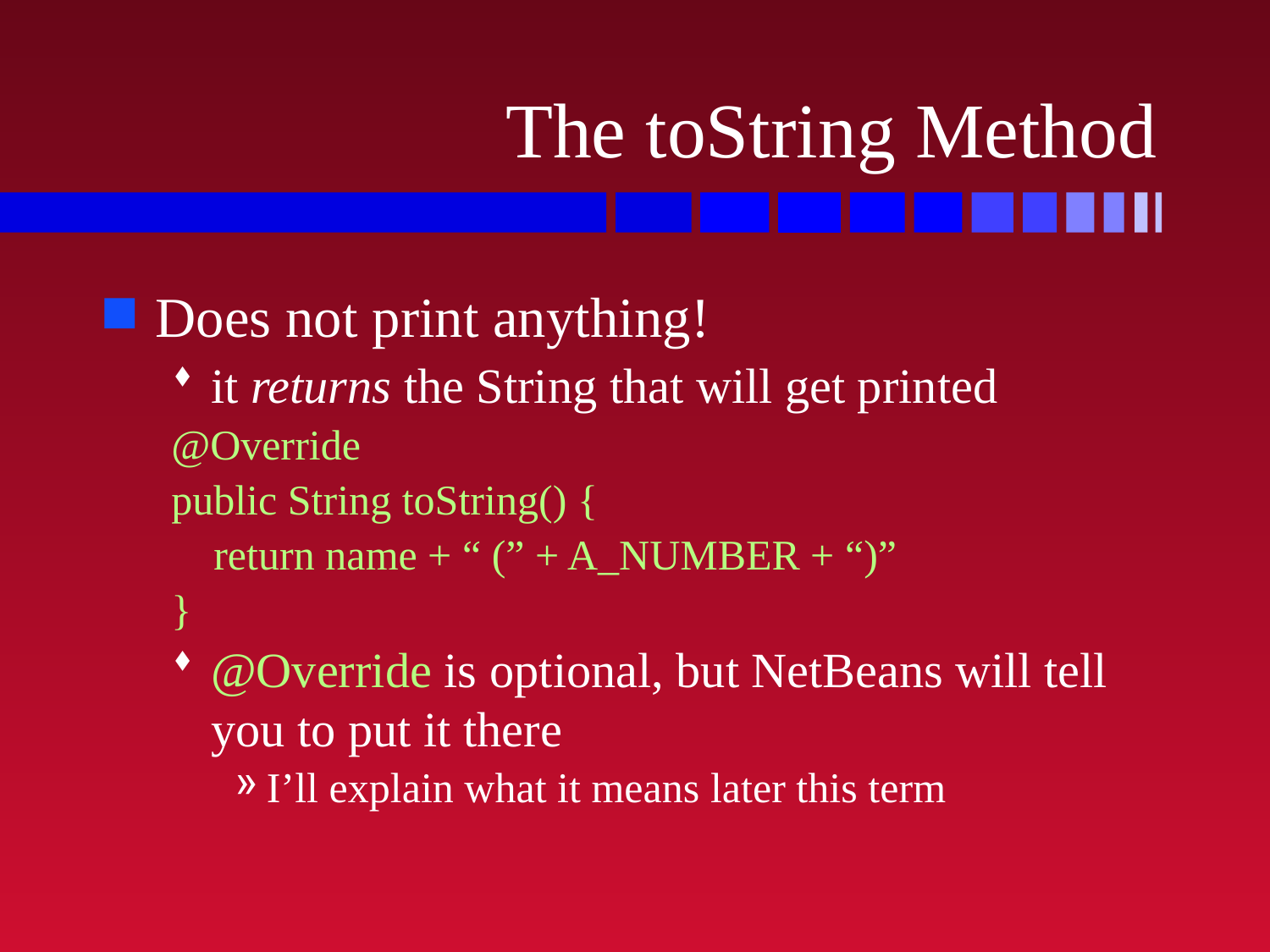

# The toString Method
Does not print anything!
it returns the String that will get printed
@Override
public String toString() {
    return name + “ (” + A_NUMBER + “)”
}
@Override is optional, but NetBeans will tell you to put it there
I’ll explain what it means later this term